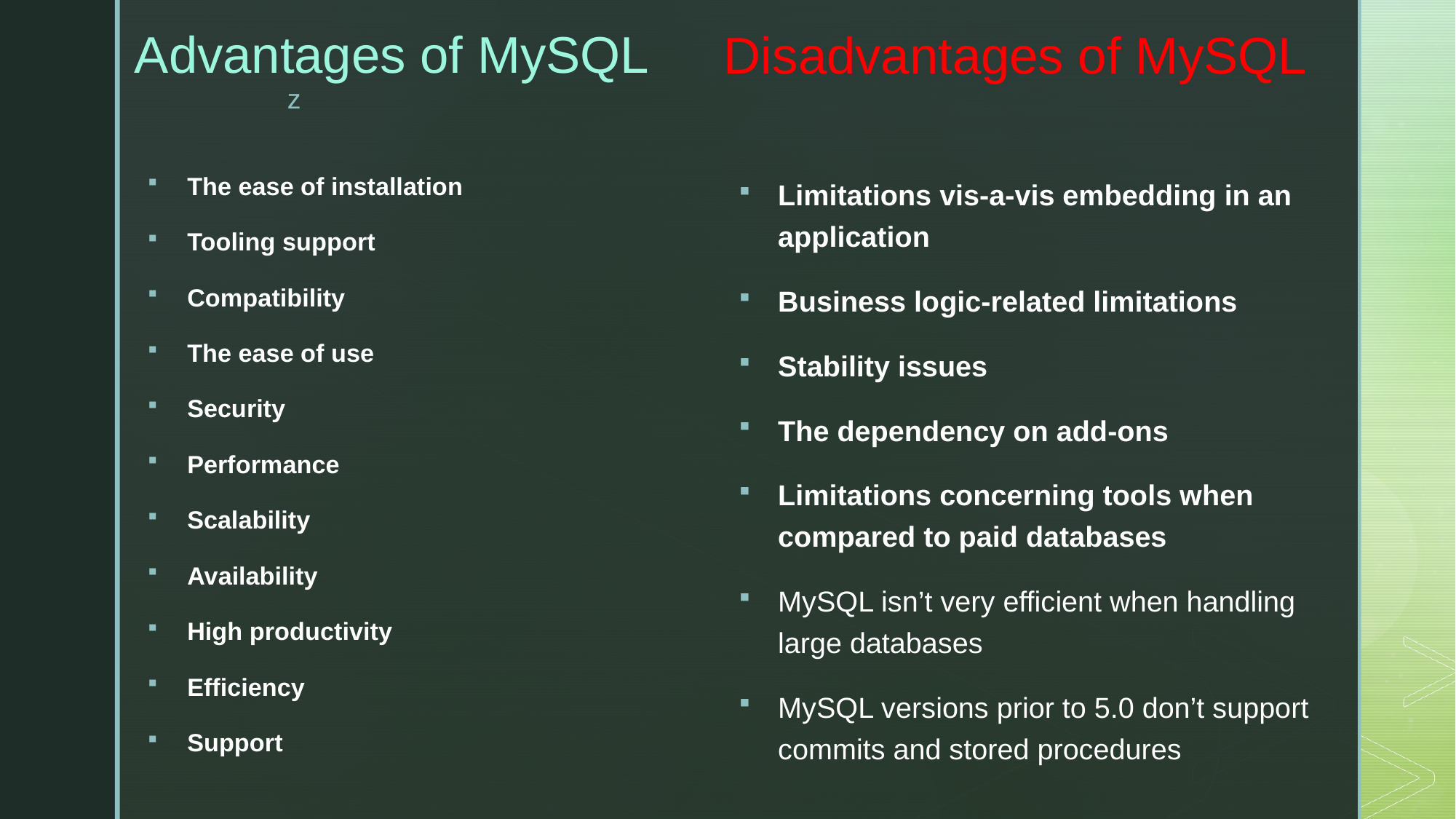

# Advantages of MySQL

Disadvantages of MySQL

The ease of installation
Tooling support
Compatibility
The ease of use
Security
Performance
Scalability
Availability
High productivity
Efficiency
Support

Limitations vis-a-vis embedding in an application
Business logic-related limitations
Stability issues
The dependency on add-ons
Limitations concerning tools when compared to paid databases
MySQL isn’t very efficient when handling large databases
MySQL versions prior to 5.0 don’t support commits and stored procedures